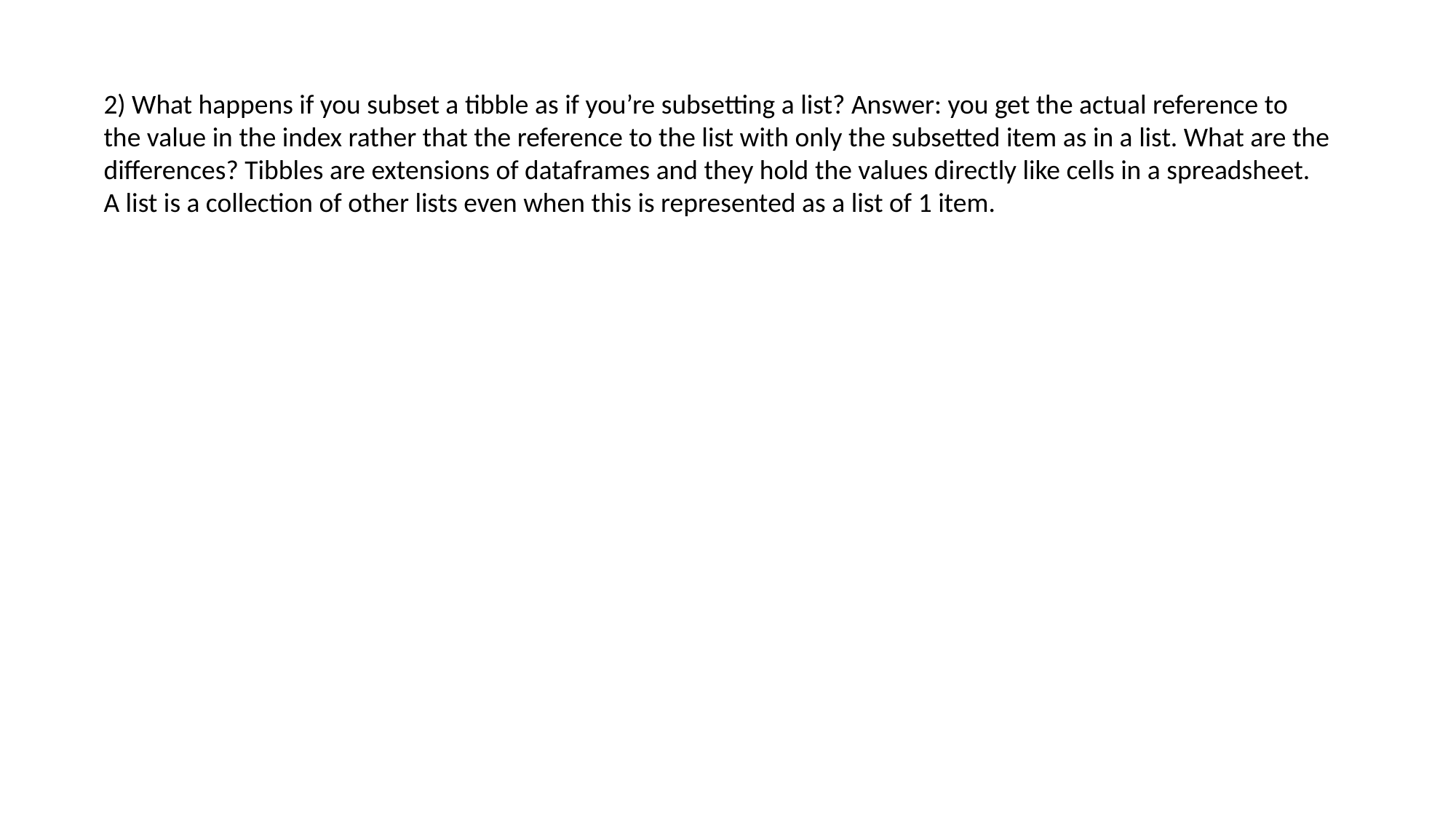

2) What happens if you subset a tibble as if you’re subsetting a list? Answer: you get the actual reference to the value in the index rather that the reference to the list with only the subsetted item as in a list. What are the differences? Tibbles are extensions of dataframes and they hold the values directly like cells in a spreadsheet. A list is a collection of other lists even when this is represented as a list of 1 item.